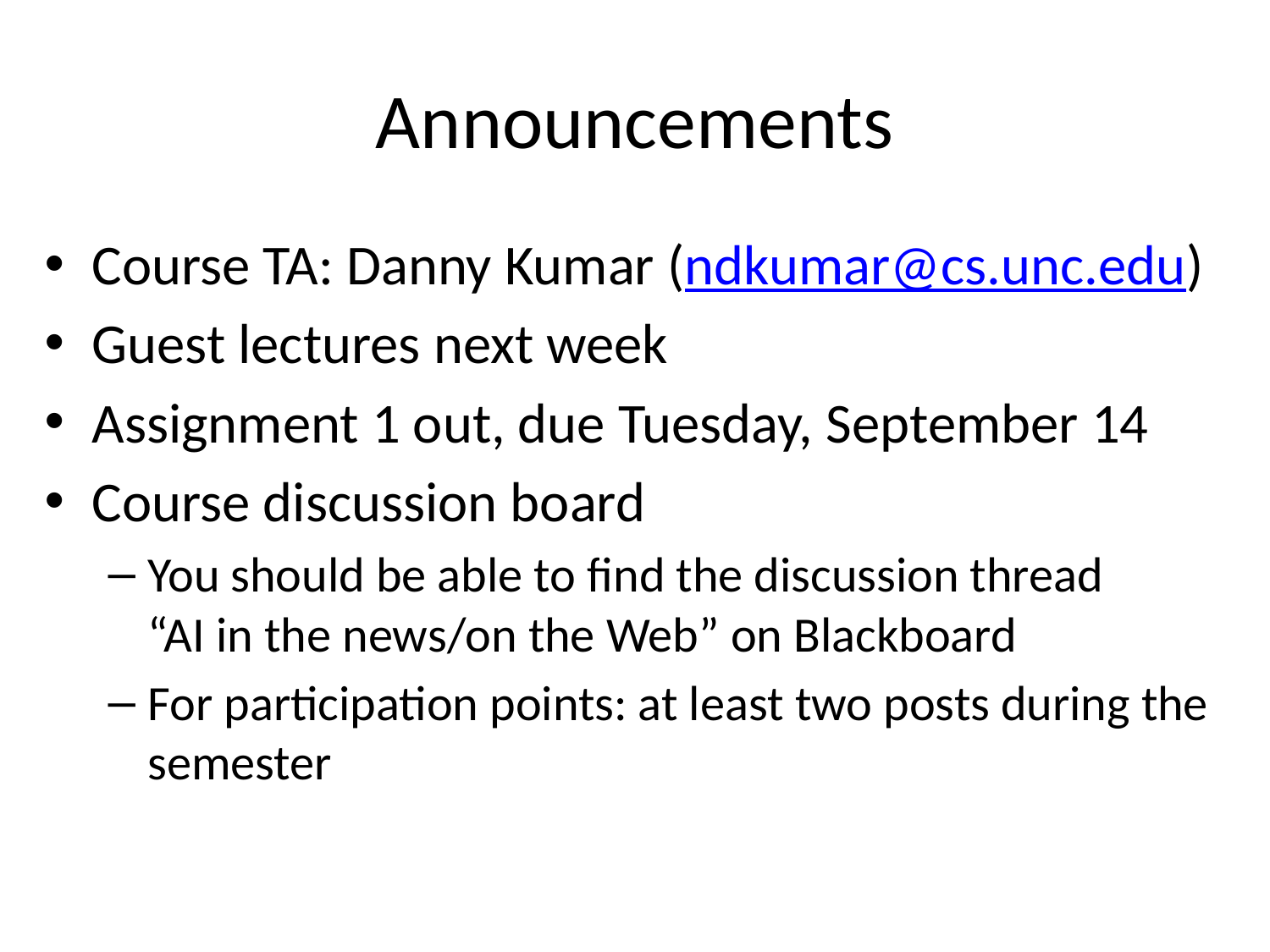

# Announcements
Course TA: Danny Kumar (ndkumar@cs.unc.edu)
Guest lectures next week
Assignment 1 out, due Tuesday, September 14
Course discussion board
You should be able to find the discussion thread
“AI in the news/on the Web” on Blackboard
For participation points: at least two posts during the semester